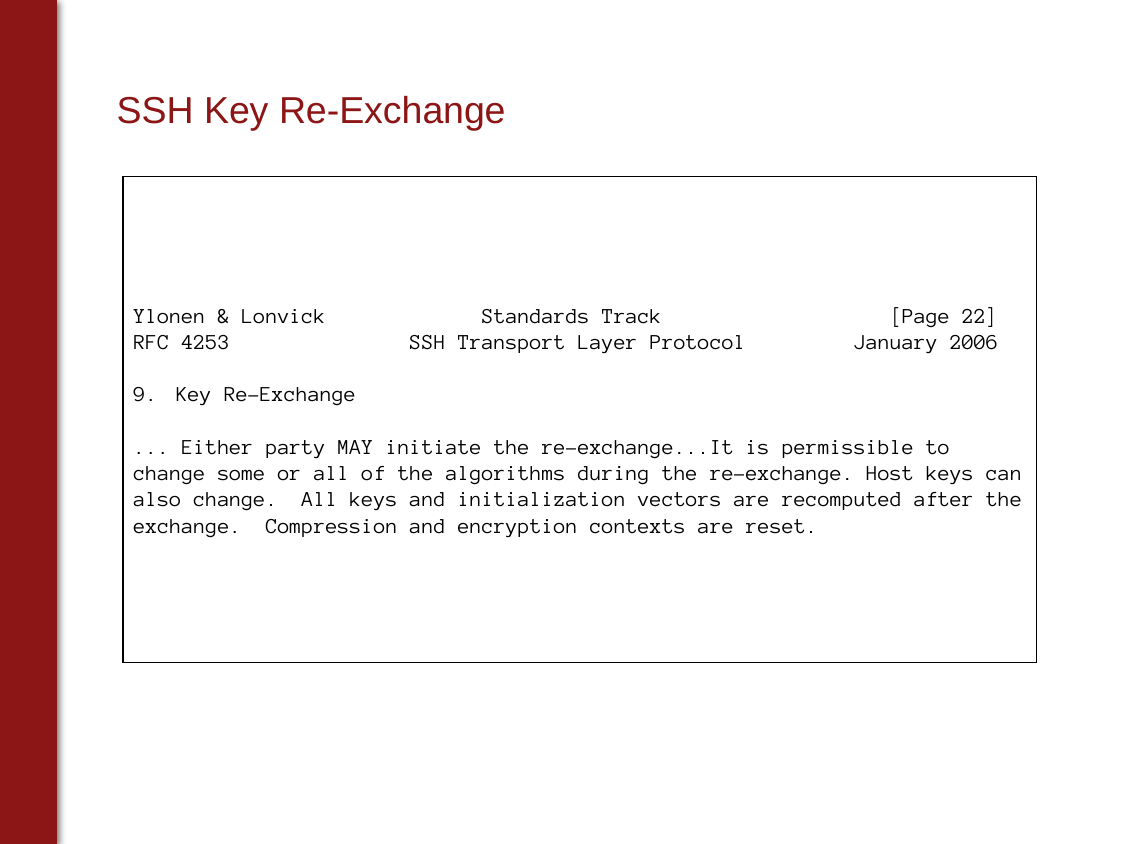

# SSH Key Re-Exchange

Ylonen & Lonvick             Standards Track                   [Page 22] RFC 4253               SSH Transport Layer Protocol         January 2006

Key Re-Exchange

... Either party MAY initiate the re-exchange...It is permissible to
change some or all of the algorithms during the re-exchange. Host keys can also change.  All keys and initialization vectors are recomputed after the exchange.  Compression and encryption contexts are reset.